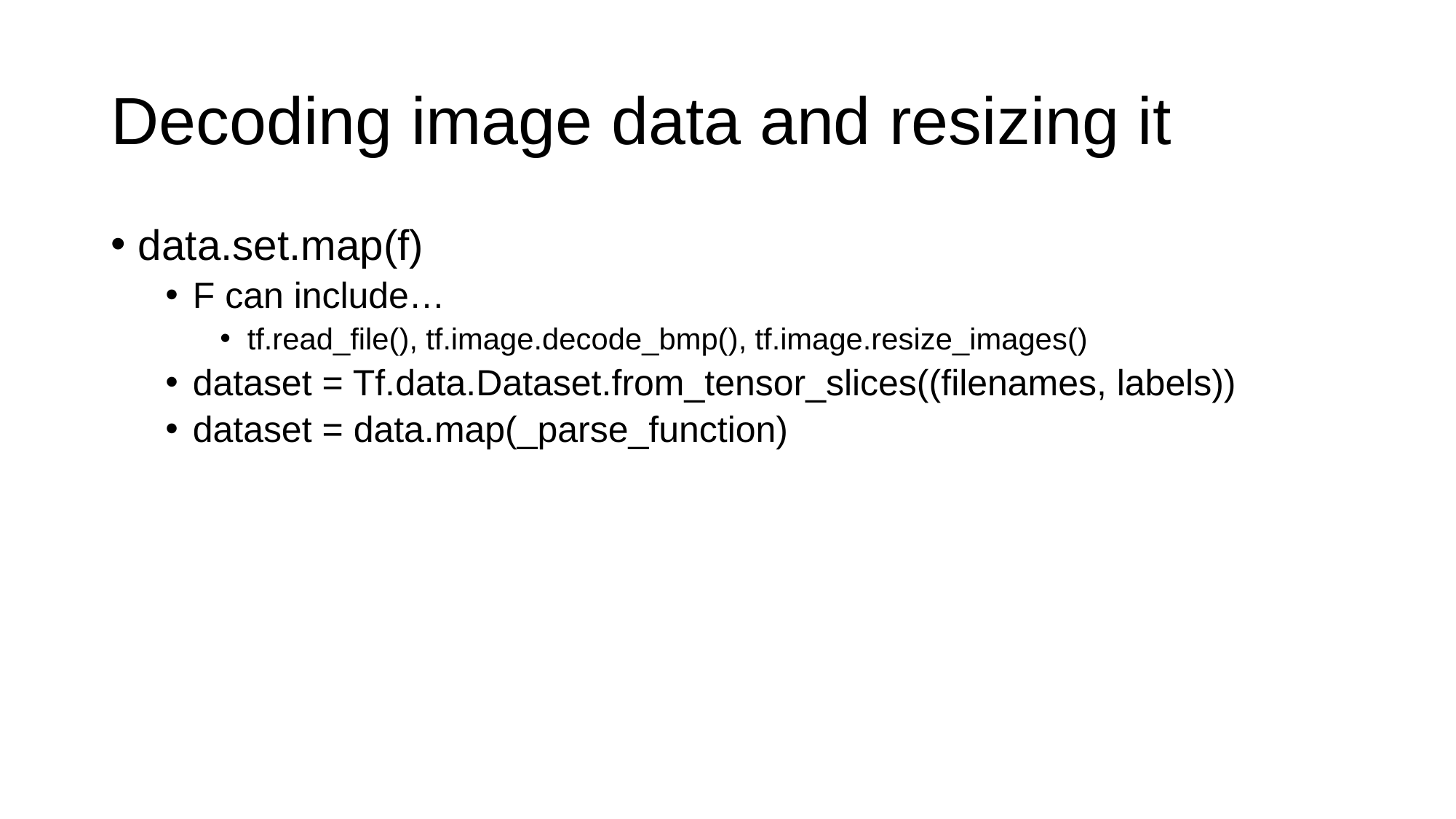

# Decoding image data and resizing it
data.set.map(f)
F can include…
tf.read_file(), tf.image.decode_bmp(), tf.image.resize_images()
dataset = Tf.data.Dataset.from_tensor_slices((filenames, labels))
dataset = data.map(_parse_function)